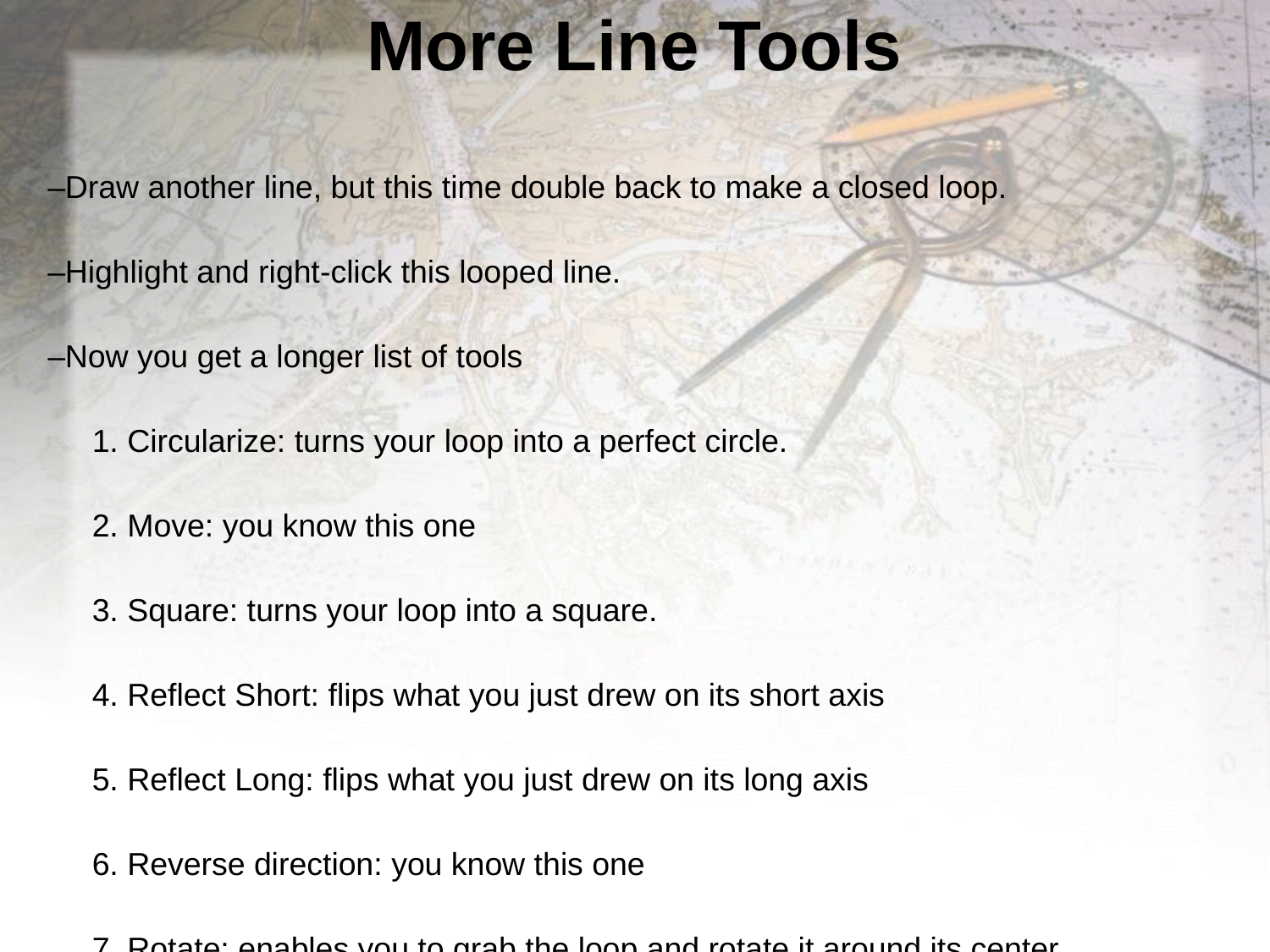

# More Line Tools
–Draw another line, but this time double back to make a closed loop.

–Highlight and right-click this looped line.

–Now you get a longer list of tools

     1. Circularize: turns your loop into a perfect circle.

     2. Move: you know this one

     3. Square: turns your loop into a square.

     4. Reflect Short: flips what you just drew on its short axis

     5. Reflect Long: flips what you just drew on its long axis

     6. Reverse direction: you know this one

     7. Rotate: enables you to grab the loop and rotate it around its center

     8. Trash can: The same as a straight line